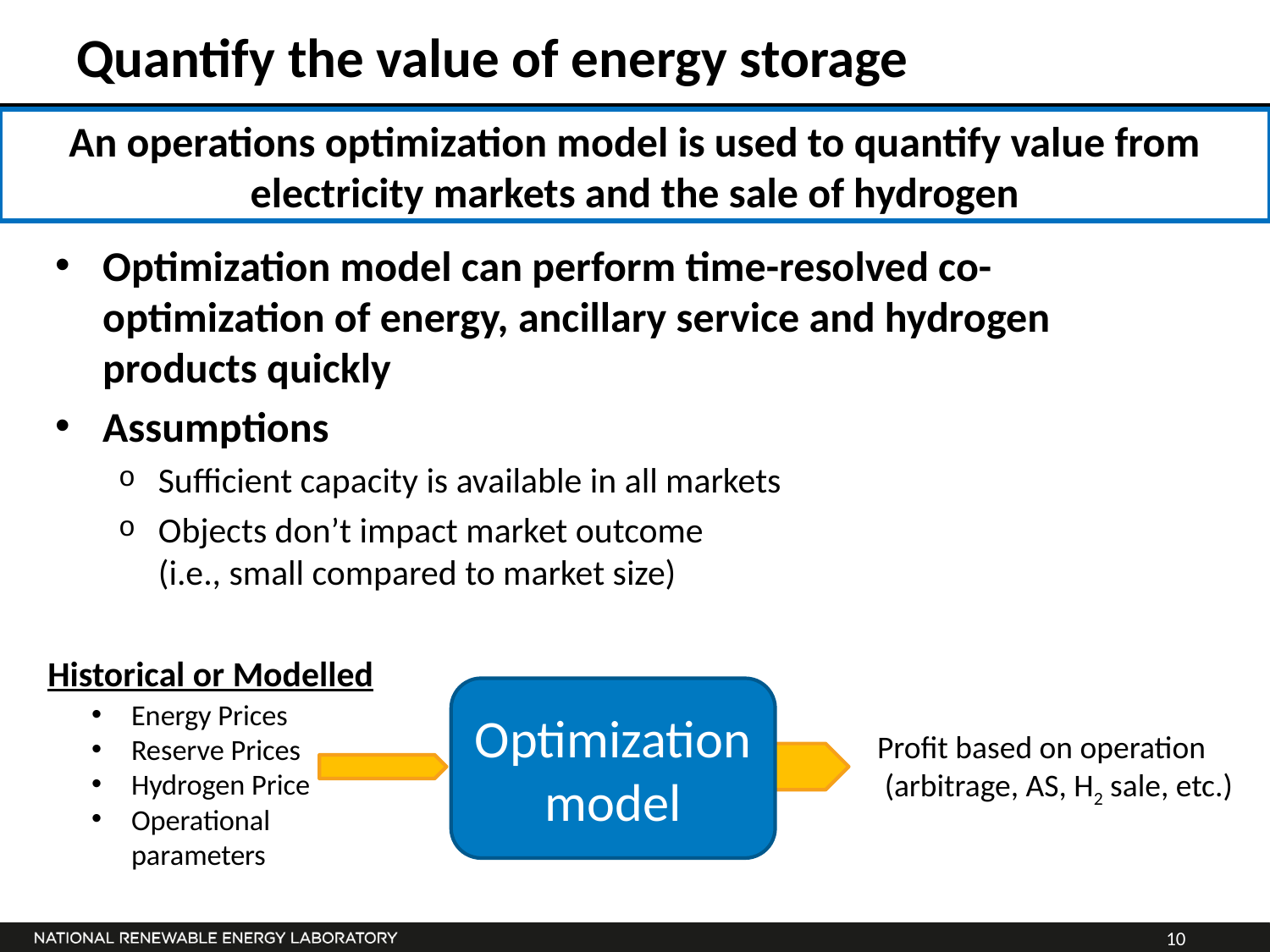

# Quantify the value of energy storage
An operations optimization model is used to quantify value from electricity markets and the sale of hydrogen
Optimization model can perform time-resolved co-optimization of energy, ancillary service and hydrogen products quickly
Assumptions
Sufficient capacity is available in all markets
Objects don’t impact market outcome
(i.e., small compared to market size)
Historical or Modelled
Optimization model
Energy Prices
Reserve Prices
Hydrogen Price
Operational
parameters

Profit based on operation
 (arbitrage, AS, H2 sale, etc.)